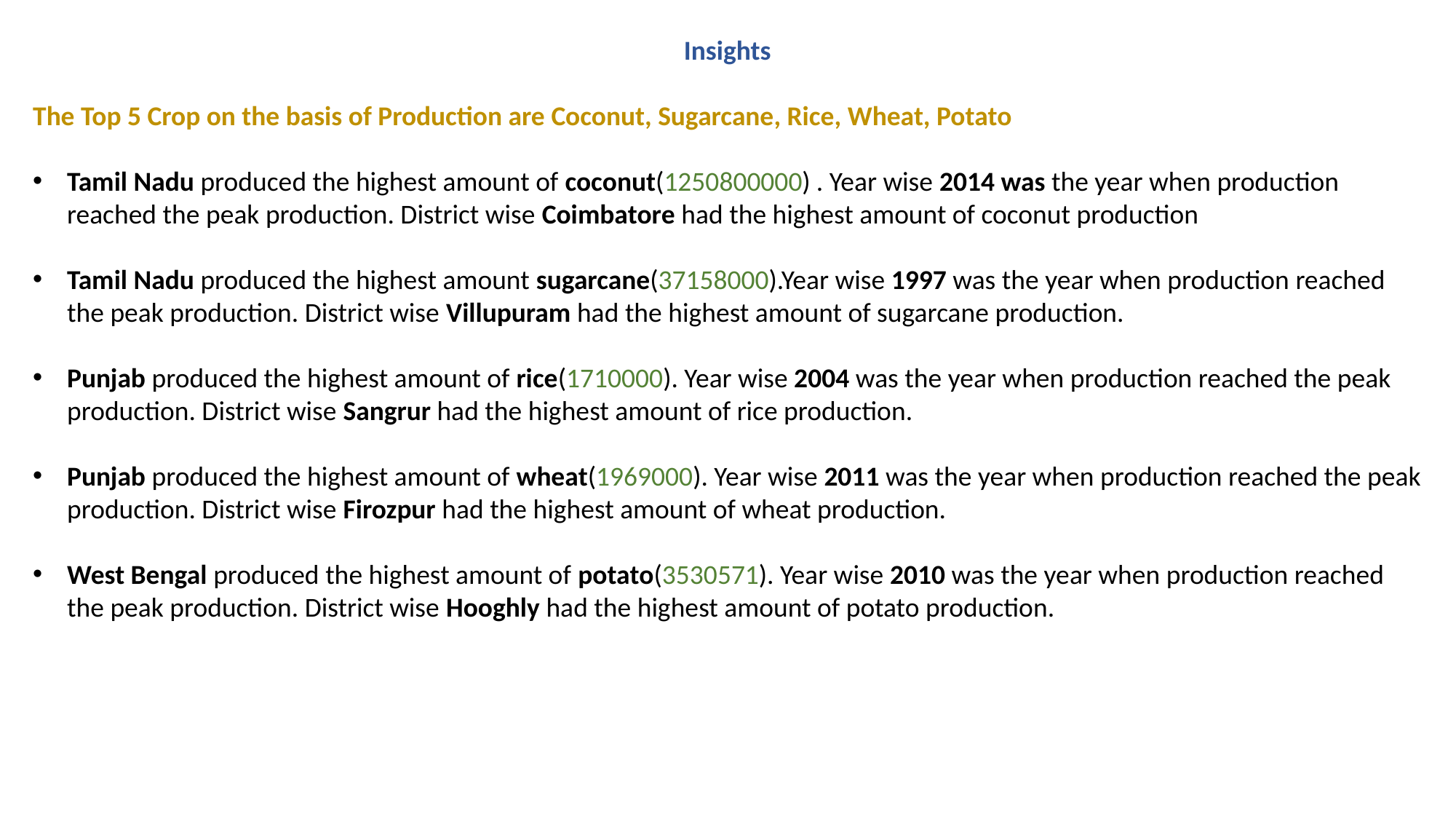

Insights

The Top 5 Crop on the basis of Production are Coconut, Sugarcane, Rice, Wheat, Potato

Tamil Nadu produced the highest amount of coconut(1250800000) . Year wise 2014 was the year when production reached the peak production. District wise Coimbatore had the highest amount of coconut production

Tamil Nadu produced the highest amount sugarcane(37158000).Year wise 1997 was the year when production reached the peak production. District wise Villupuram had the highest amount of sugarcane production.

Punjab produced the highest amount of rice(1710000). Year wise 2004 was the year when production reached the peak production. District wise Sangrur had the highest amount of rice production.

Punjab produced the highest amount of wheat(1969000). Year wise 2011 was the year when production reached the peak production. District wise Firozpur had the highest amount of wheat production.

West Bengal produced the highest amount of potato(3530571). Year wise 2010 was the year when production reached the peak production. District wise Hooghly had the highest amount of potato production.